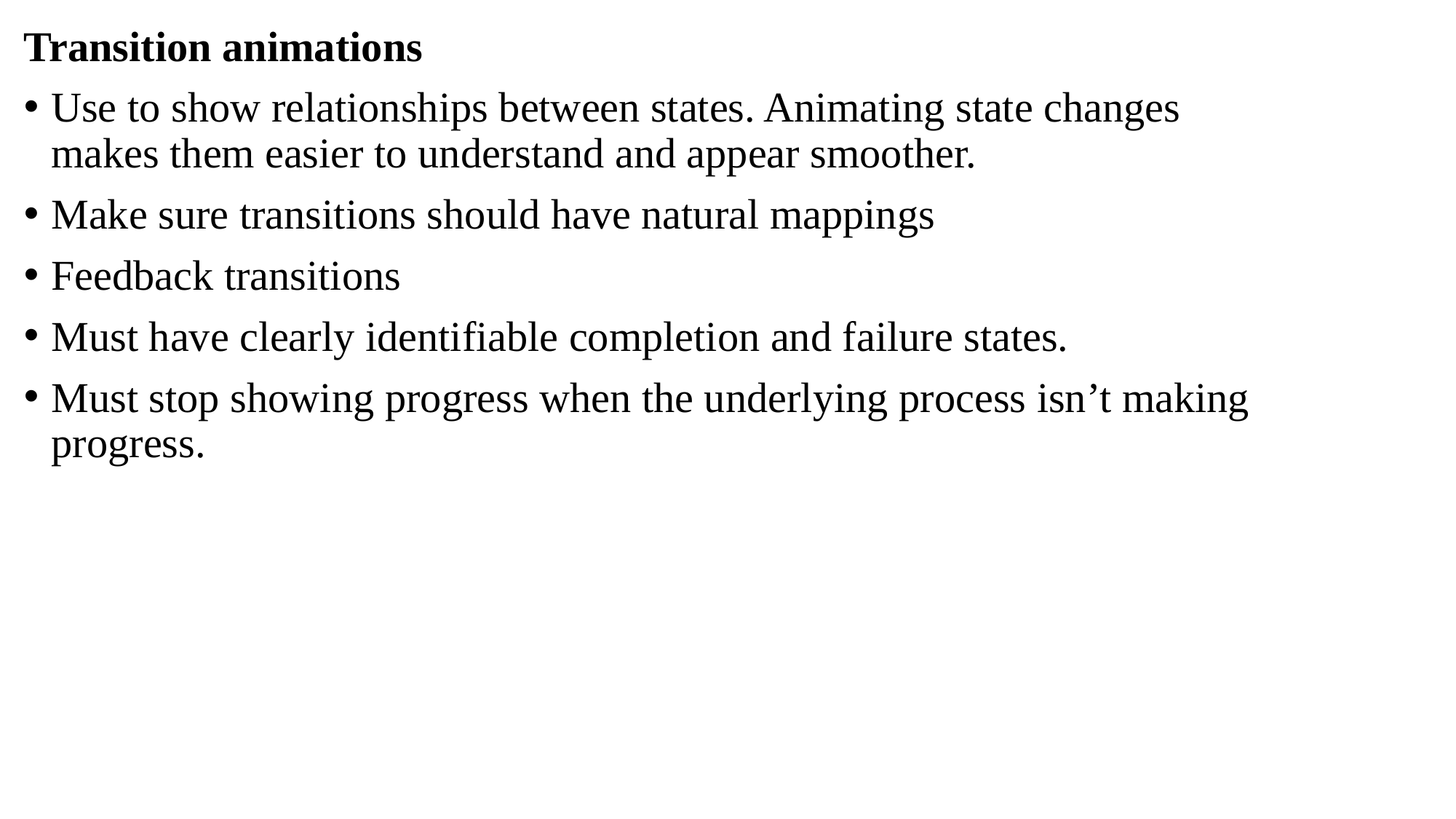

Transition animations
Use to show relationships between states. Animating state changes makes them easier to understand and appear smoother.
Make sure transitions should have natural mappings
Feedback transitions
Must have clearly identifiable completion and failure states.
Must stop showing progress when the underlying process isn’t making progress.